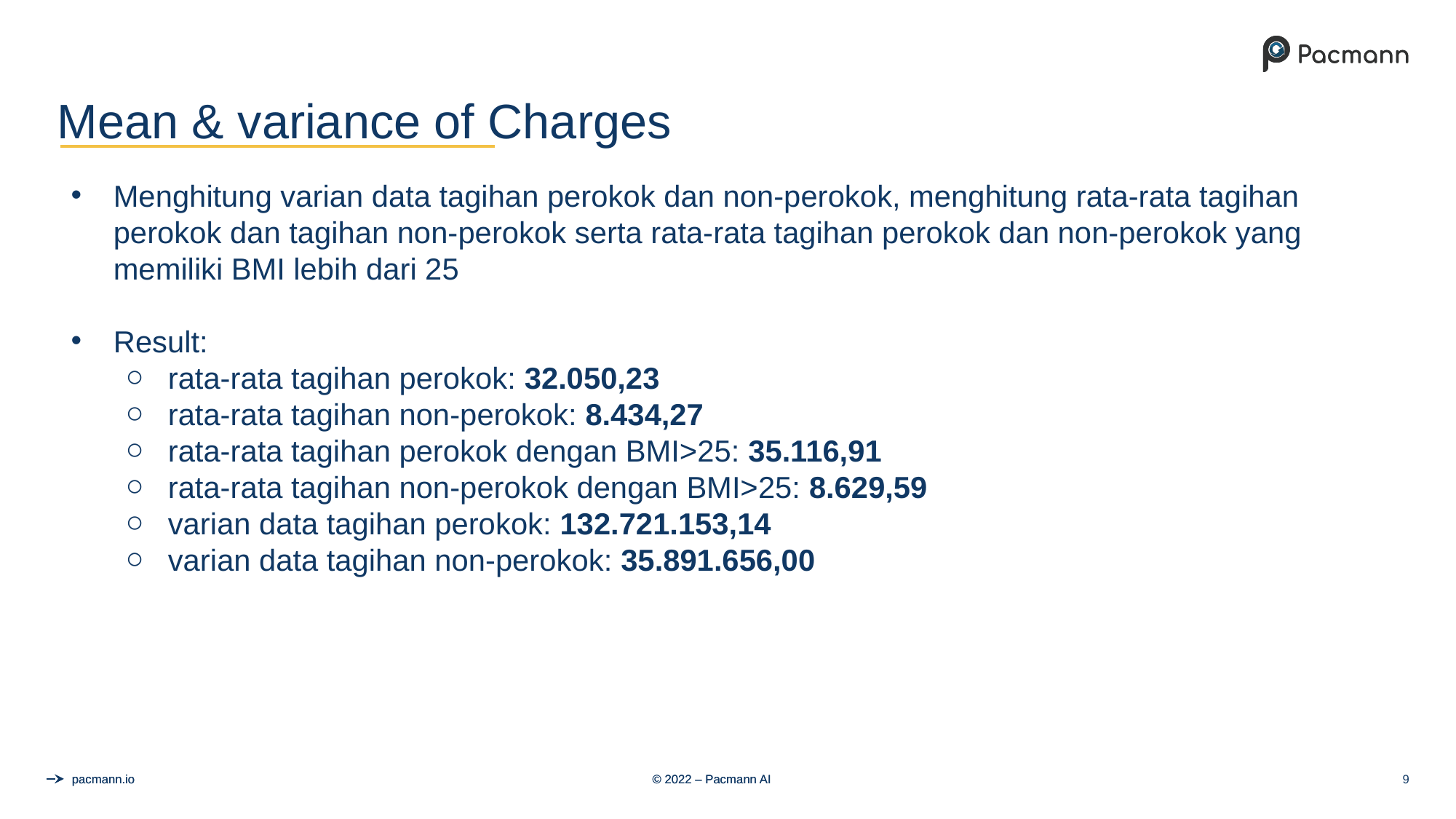

# Mean & variance of Charges
Menghitung varian data tagihan perokok dan non-perokok, menghitung rata-rata tagihan perokok dan tagihan non-perokok serta rata-rata tagihan perokok dan non-perokok yang memiliki BMI lebih dari 25

Result:
rata-rata tagihan perokok: 32.050,23
rata-rata tagihan non-perokok: 8.434,27
rata-rata tagihan perokok dengan BMI>25: 35.116,91
rata-rata tagihan non-perokok dengan BMI>25: 8.629,59
varian data tagihan perokok: 132.721.153,14
varian data tagihan non-perokok: 35.891.656,00